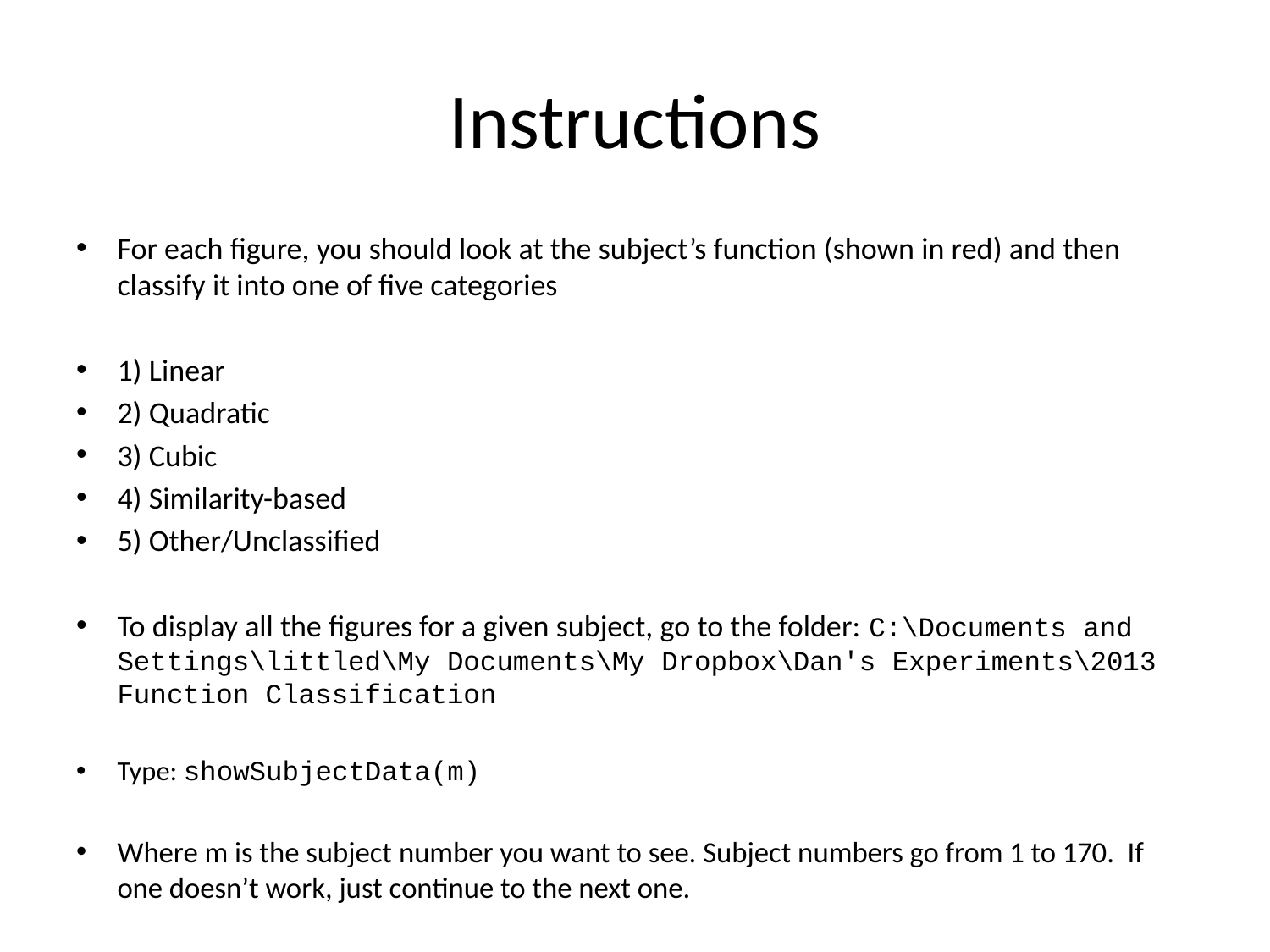

# Instructions
For each figure, you should look at the subject’s function (shown in red) and then classify it into one of five categories

1) Linear
2) Quadratic
3) Cubic
4) Similarity-based
5) Other/Unclassified

To display all the figures for a given subject, go to the folder: C:\Documents and Settings\littled\My Documents\My Dropbox\Dan's Experiments\2013 Function Classification

Type: showSubjectData(m)

Where m is the subject number you want to see. Subject numbers go from 1 to 170.  If one doesn’t work, just continue to the next one.